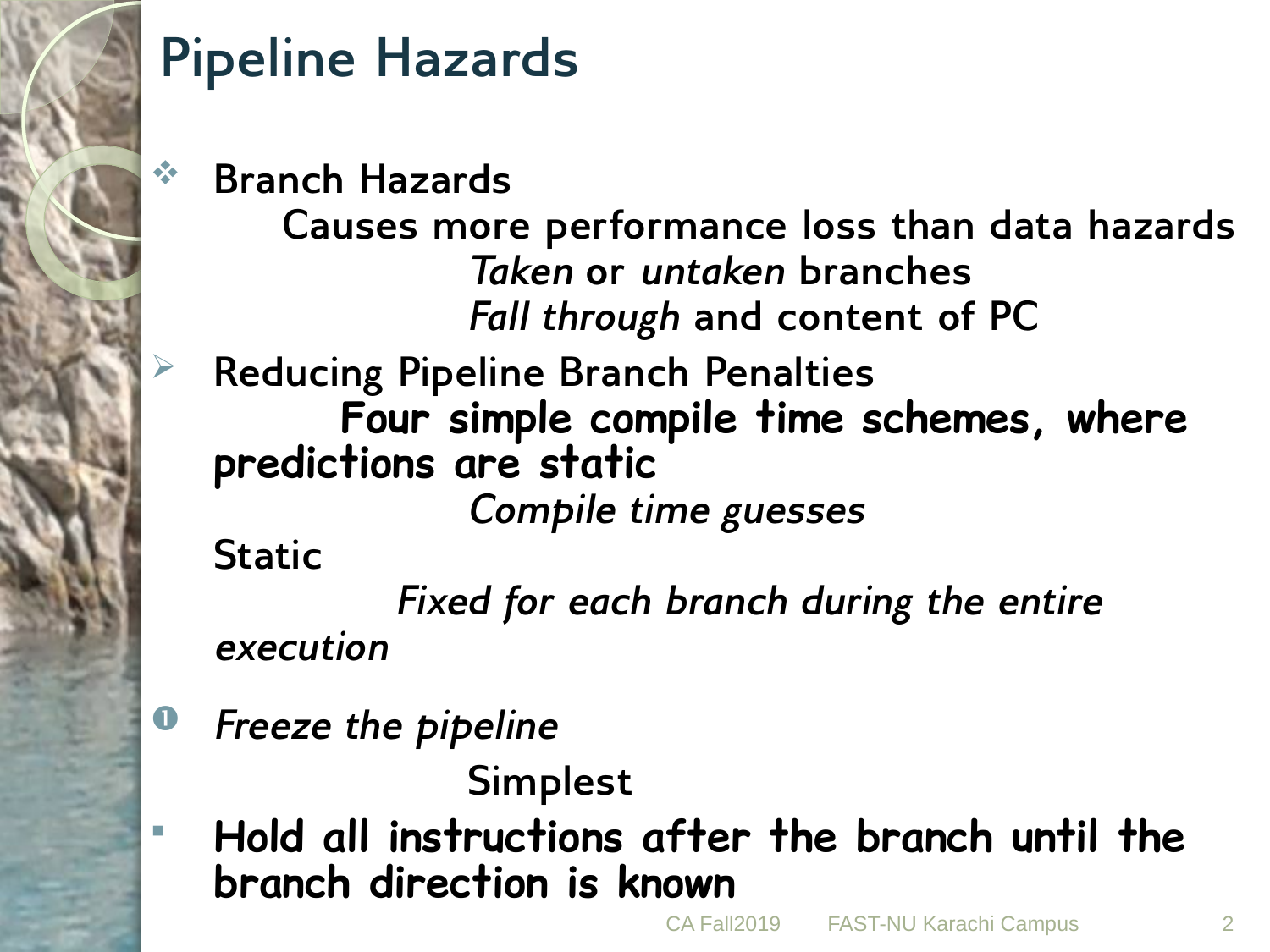

# Pipeline Hazards
Branch Hazards
	     Causes more performance loss than data hazards
			Taken or untaken branches
			Fall through and content of PC
Reducing Pipeline Branch Penalties
		Four simple compile time schemes, where 	predictions are static
			Compile time guesses
	Static
		    Fixed for each branch during the entire execution

Freeze the pipeline
			Simplest
Hold all instructions after the branch until the branch direction is known
CA Fall2019
2
FAST-NU Karachi Campus